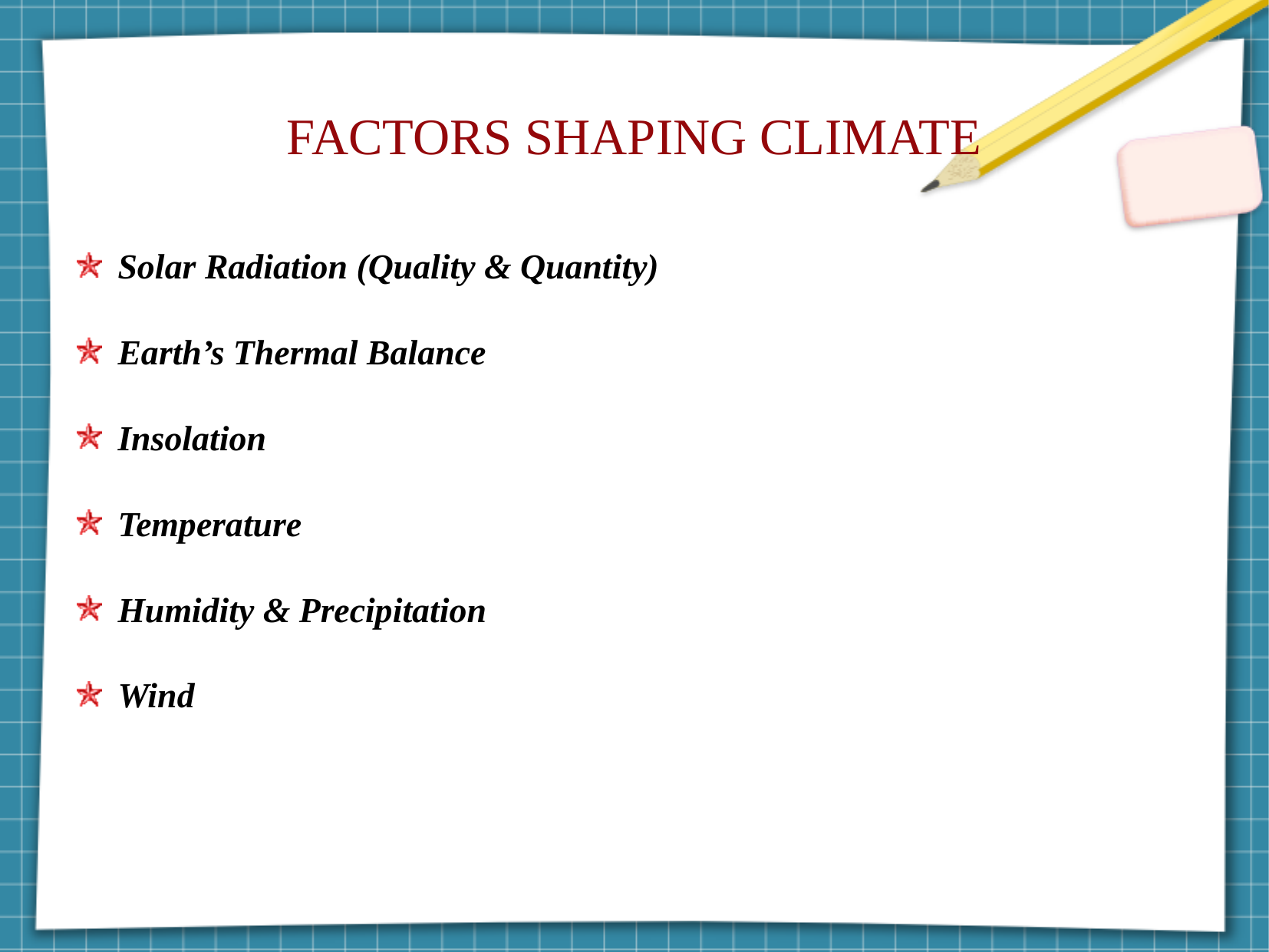

FACTORS SHAPING CLIMATE
Solar Radiation (Quality & Quantity)
Earth’s Thermal Balance
Insolation
Temperature
Humidity & Precipitation
Wind